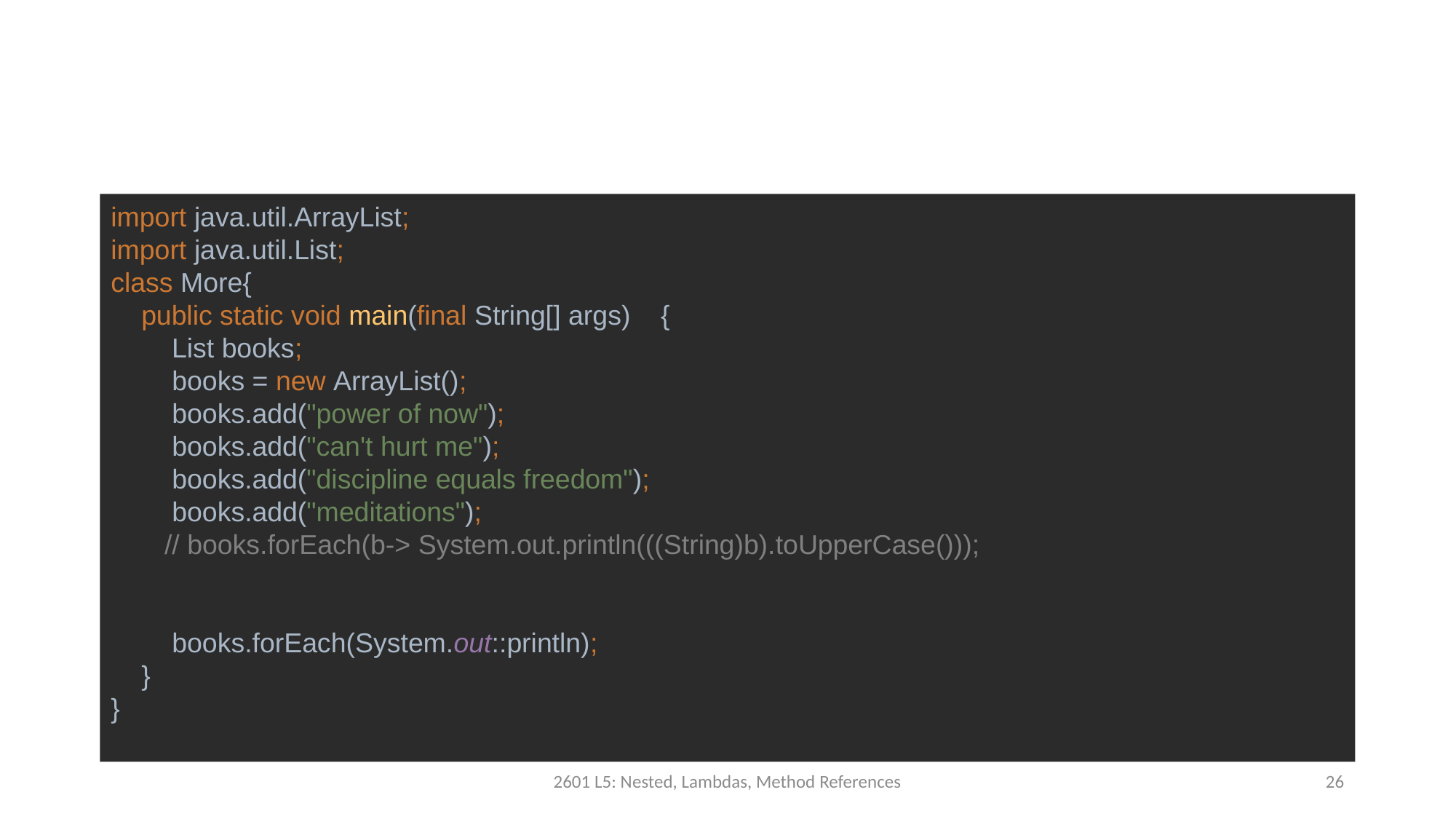

#
import java.util.ArrayList;
import java.util.List;
class More{
    public static void main(final String[] args)    {
        List books;
        books = new ArrayList();
        books.add("power of now");
        books.add("can't hurt me");
        books.add("discipline equals freedom");
        books.add("meditations");
       // books.forEach(b-> System.out.println(((String)b).toUpperCase()));
        books.forEach(System.out::println);
    }
}
2601 L5: Nested, Lambdas, Method References
26